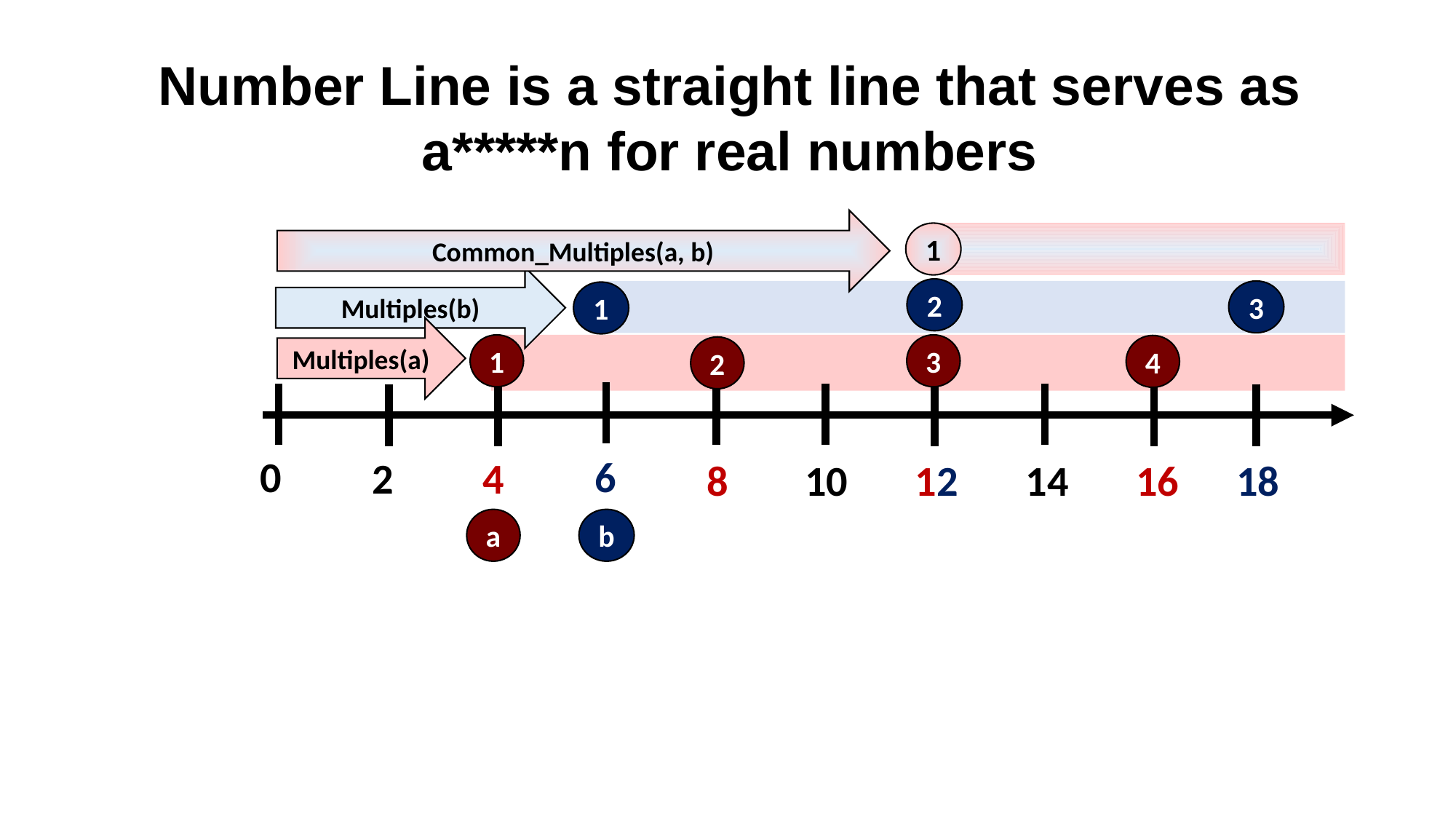

Number Line is a straight line that serves as a*****n for real numbers
Common_Multiples(a, b)

1
Multiples(b)
2

3
1
Multiples(a)
1

3
4
2
6
0
4
2
8
10
12
14
16
18
a
b